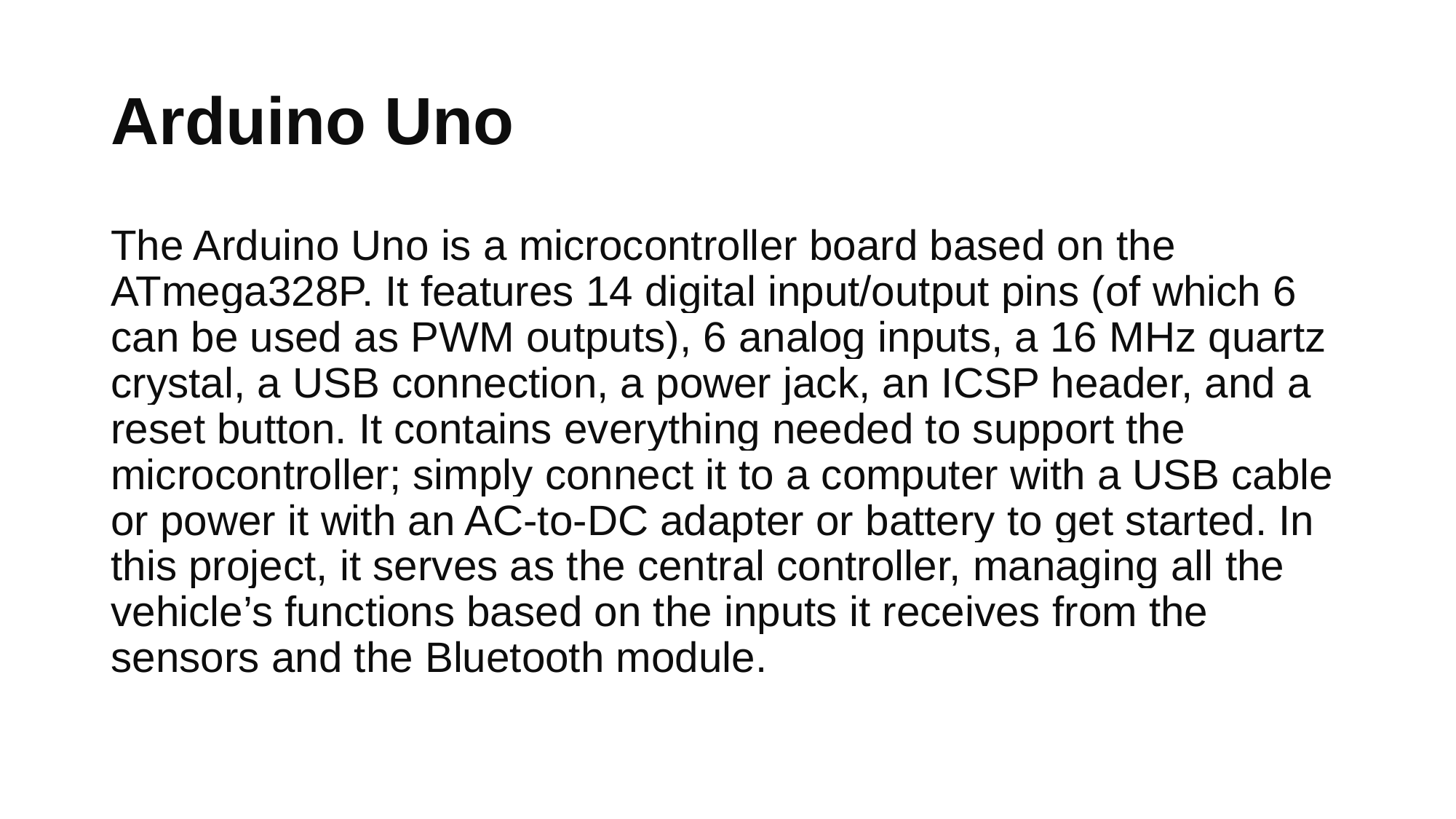

# Arduino Uno
The Arduino Uno is a microcontroller board based on the ATmega328P. It features 14 digital input/output pins (of which 6 can be used as PWM outputs), 6 analog inputs, a 16 MHz quartz crystal, a USB connection, a power jack, an ICSP header, and a reset button. It contains everything needed to support the microcontroller; simply connect it to a computer with a USB cable or power it with an AC-to-DC adapter or battery to get started. In this project, it serves as the central controller, managing all the vehicle’s functions based on the inputs it receives from the sensors and the Bluetooth module.